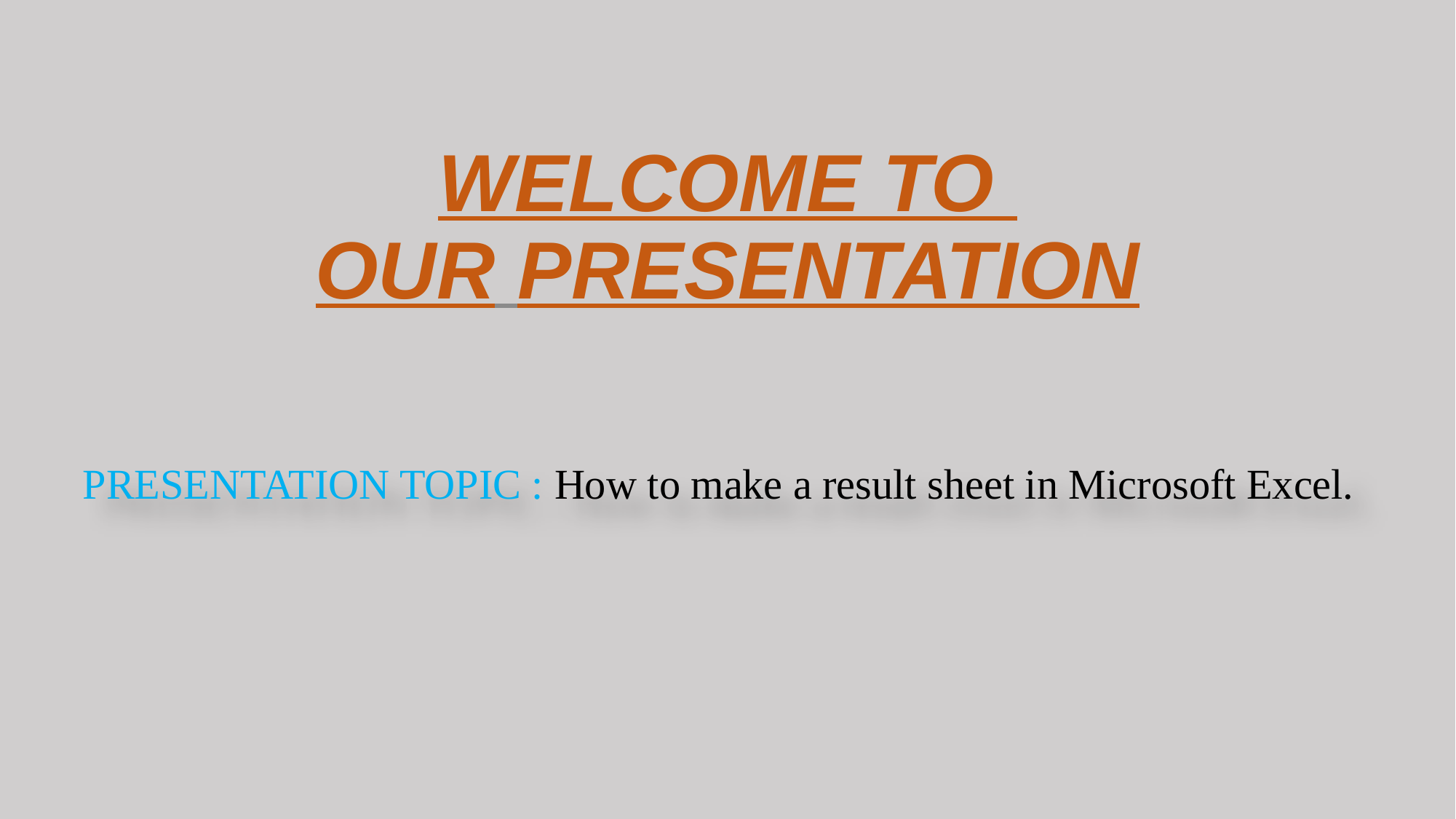

# WELCOME TO OUR PRESENTATION
PRESENTATION TOPIC : How to make a result sheet in Microsoft Excel.